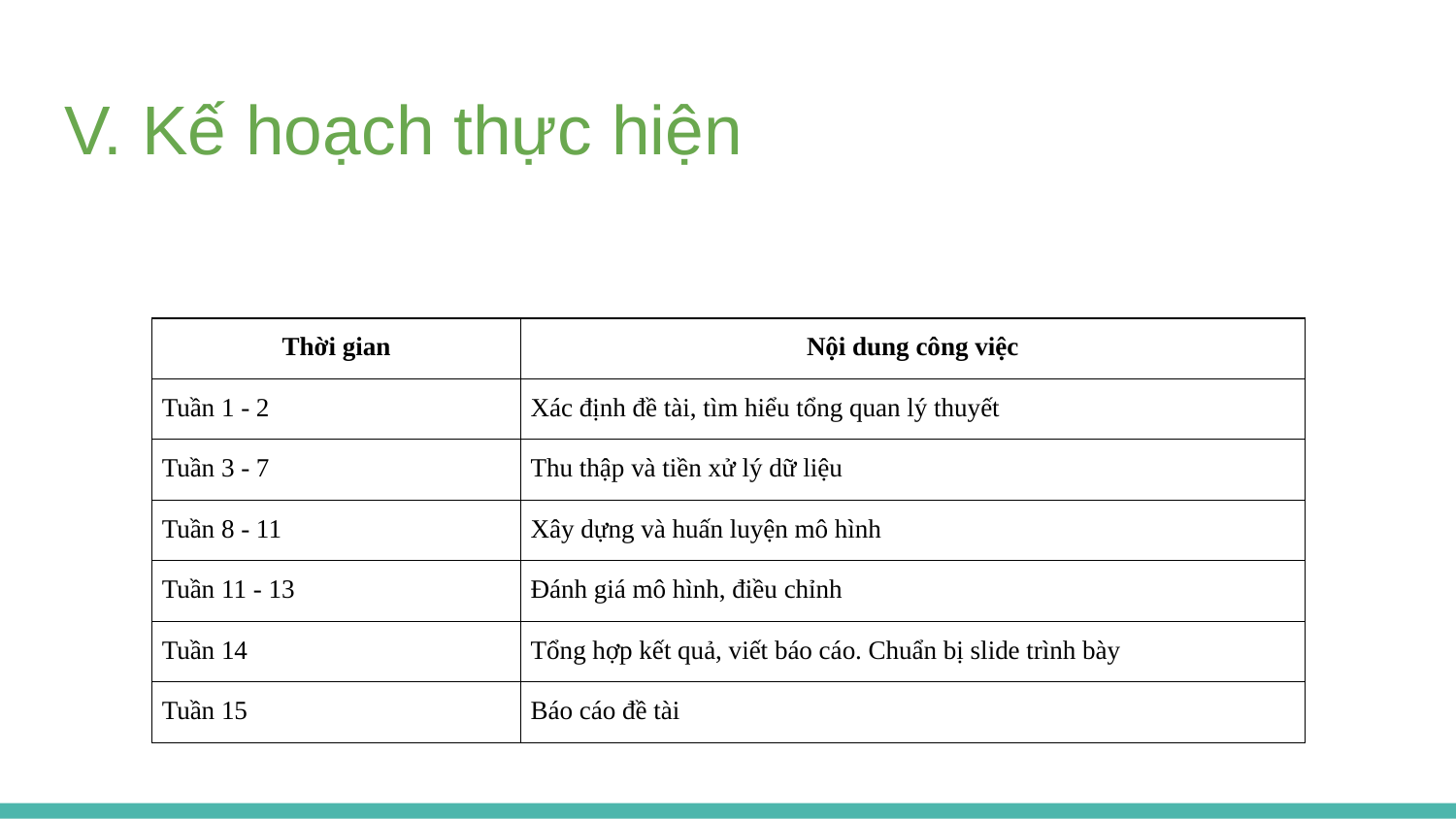

# V. Kế hoạch thực hiện

| Thời gian | Nội dung công việc |
| --- | --- |
| Tuần 1 - 2 | Xác định đề tài, tìm hiểu tổng quan lý thuyết |
| Tuần 3 - 7 | Thu thập và tiền xử lý dữ liệu |
| Tuần 8 - 11 | Xây dựng và huấn luyện mô hình |
| Tuần 11 - 13 | Đánh giá mô hình, điều chỉnh |
| Tuần 14 | Tổng hợp kết quả, viết báo cáo. Chuẩn bị slide trình bày |
| Tuần 15 | Báo cáo đề tài |